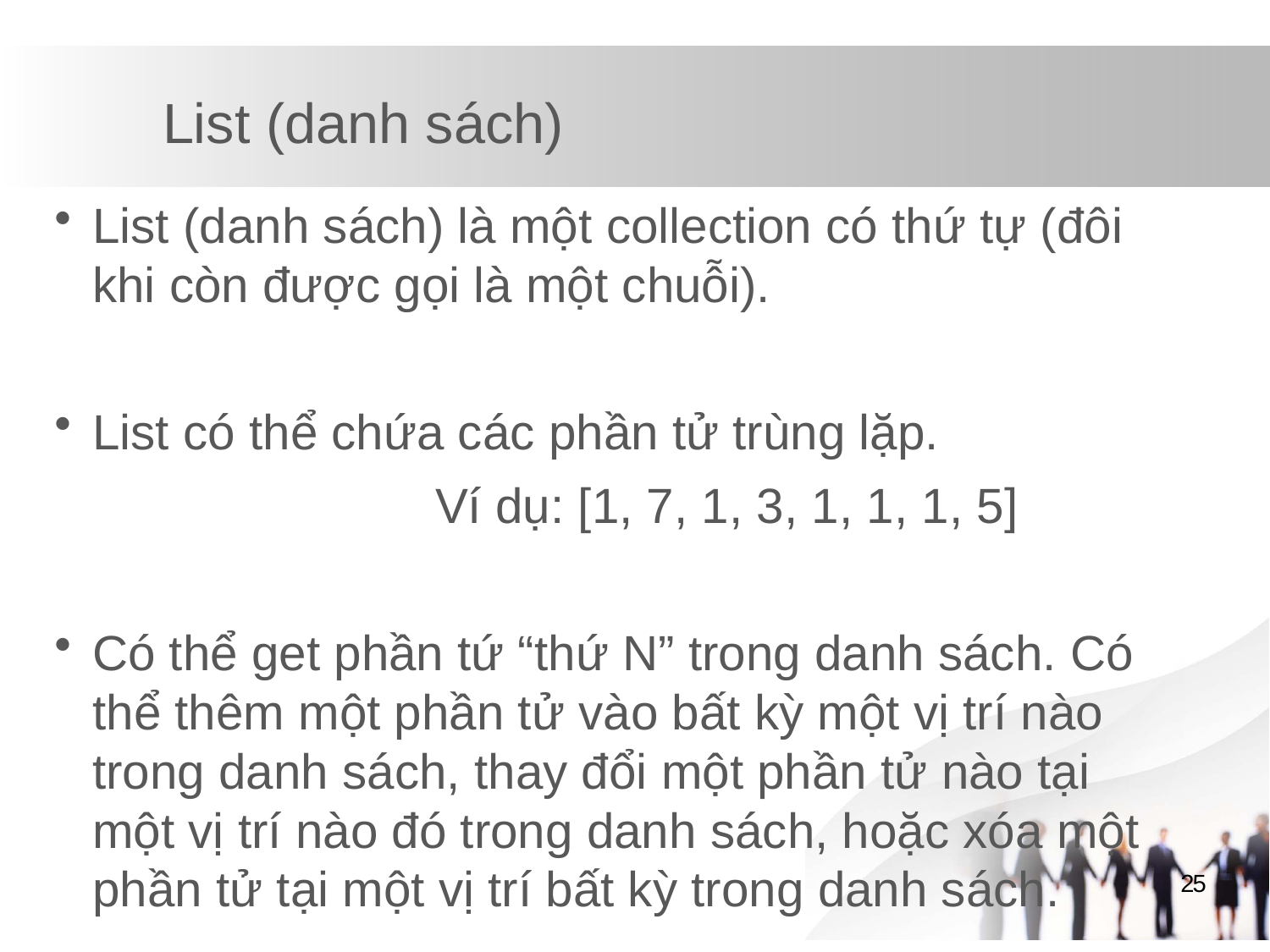

# List (danh sách)
List (danh sách) là một collection có thứ tự (đôi khi còn được gọi là một chuỗi).

List có thể chứa các phần tử trùng lặp.
			Ví dụ: [1, 7, 1, 3, 1, 1, 1, 5]

Có thể get phần tứ “thứ N” trong danh sách. Có thể thêm một phần tử vào bất kỳ một vị trí nào trong danh sách, thay đổi một phần tử nào tại một vị trí nào đó trong danh sách, hoặc xóa một phần tử tại một vị trí bất kỳ trong danh sách.
25